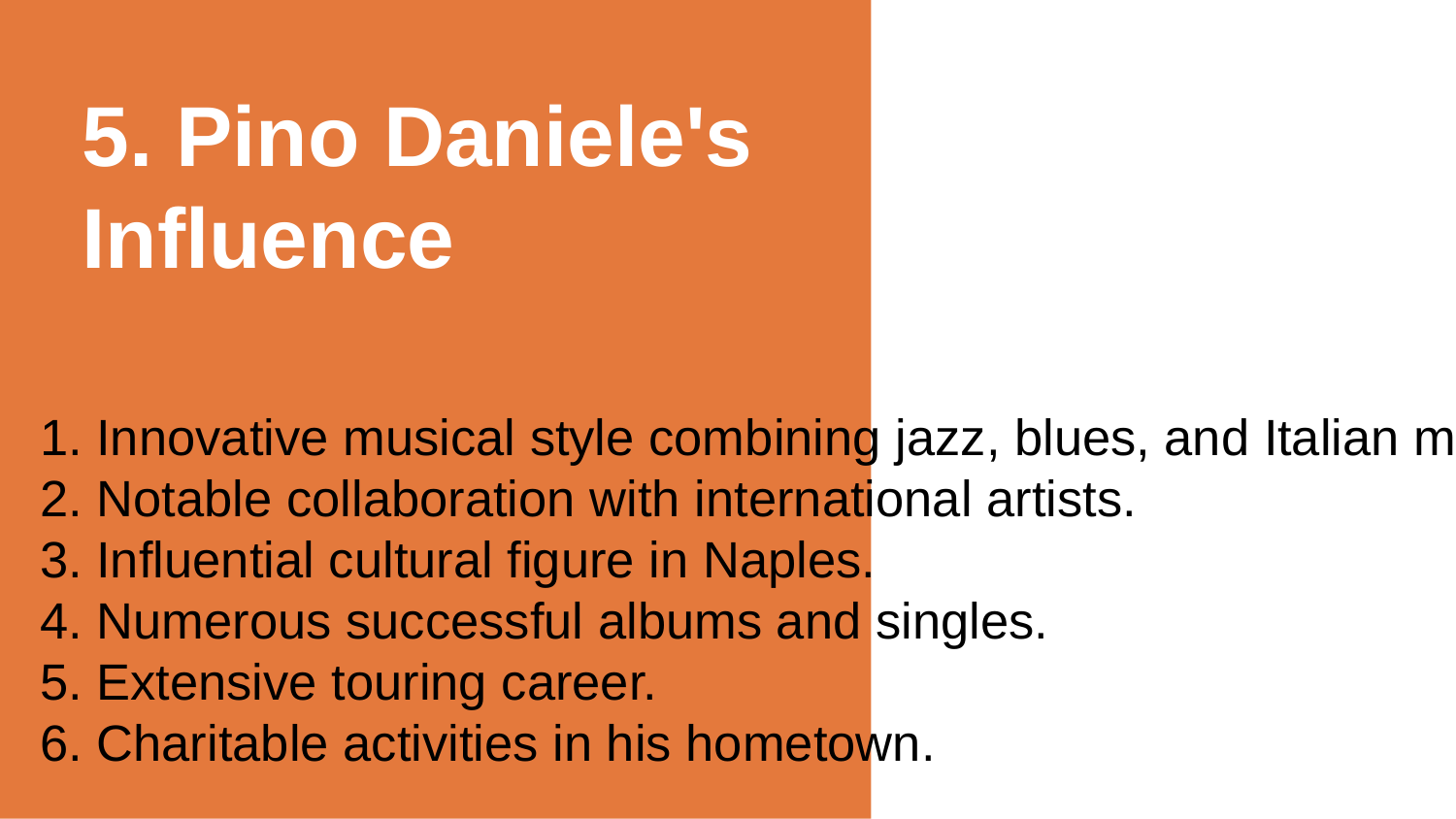

# 5. Pino Daniele's Influence

1. Innovative musical style combining jazz, blues, and Italian music.
2. Notable collaboration with international artists.
3. Influential cultural figure in Naples.
4. Numerous successful albums and singles.
5. Extensive touring career.
6. Charitable activities in his hometown.